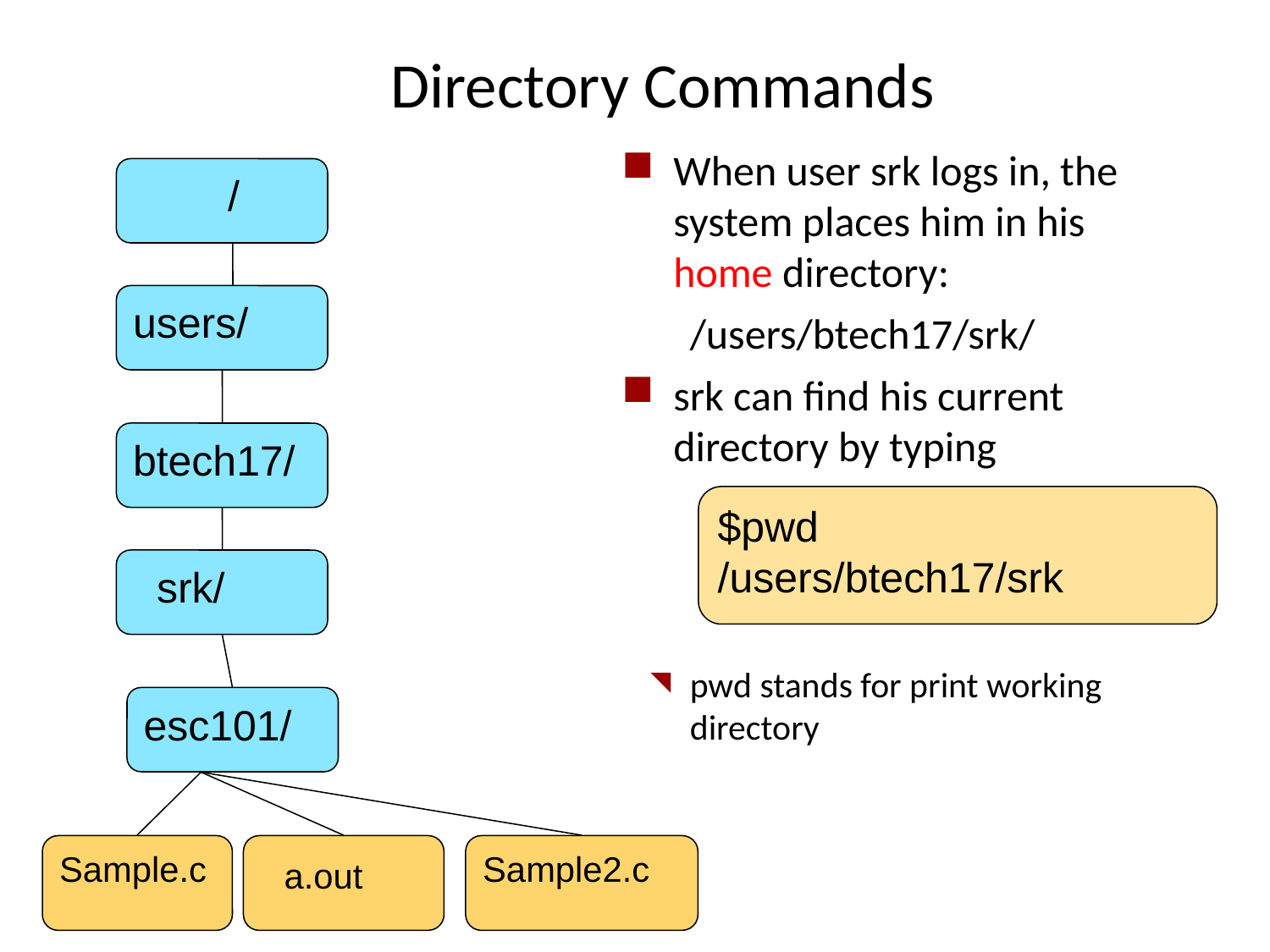

Directory Commands
When user srk logs in, the system places him in his home directory:
	/users/btech17/srk/
srk can find his current directory by typing

pwd stands for print working directory

        /

users/

btech17/

  srk/

esc101/

Sample.c
  a.out
Sample2.c
$pwd
/users/btech17/srk
IC-100